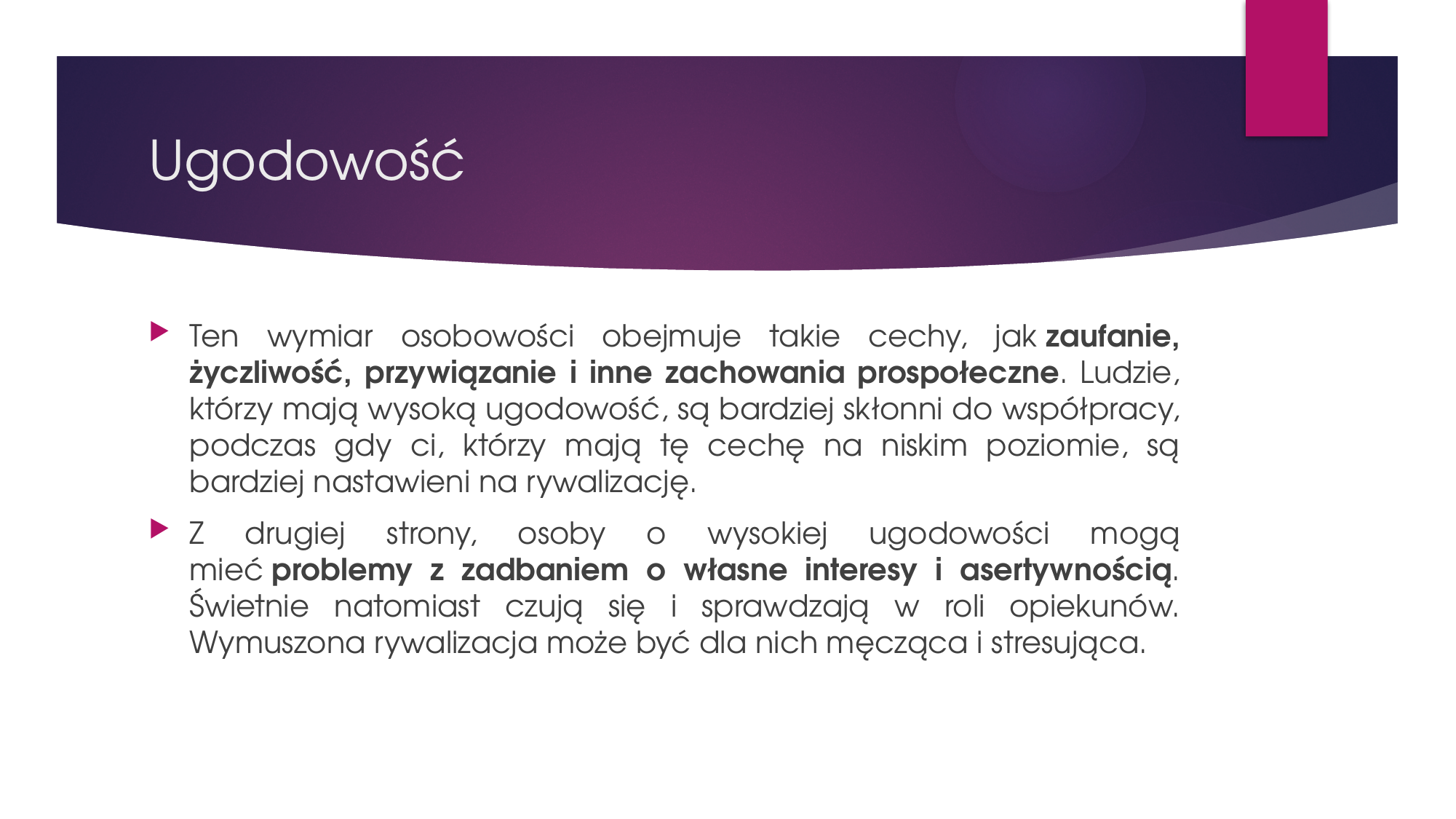

# Ugodowość
Ten wymiar osobowości obejmuje takie cechy, jak zaufanie, życzliwość, przywiązanie i inne zachowania prospołeczne. Ludzie, którzy mają wysoką ugodowość, są bardziej skłonni do współpracy, podczas gdy ci, którzy mają tę cechę na niskim poziomie, są bardziej nastawieni na rywalizację.
Z drugiej strony, osoby o wysokiej ugodowości mogą mieć problemy z zadbaniem o własne interesy i asertywnością. Świetnie natomiast czują się i sprawdzają w roli opiekunów. Wymuszona rywalizacja może być dla nich męcząca i stresująca.